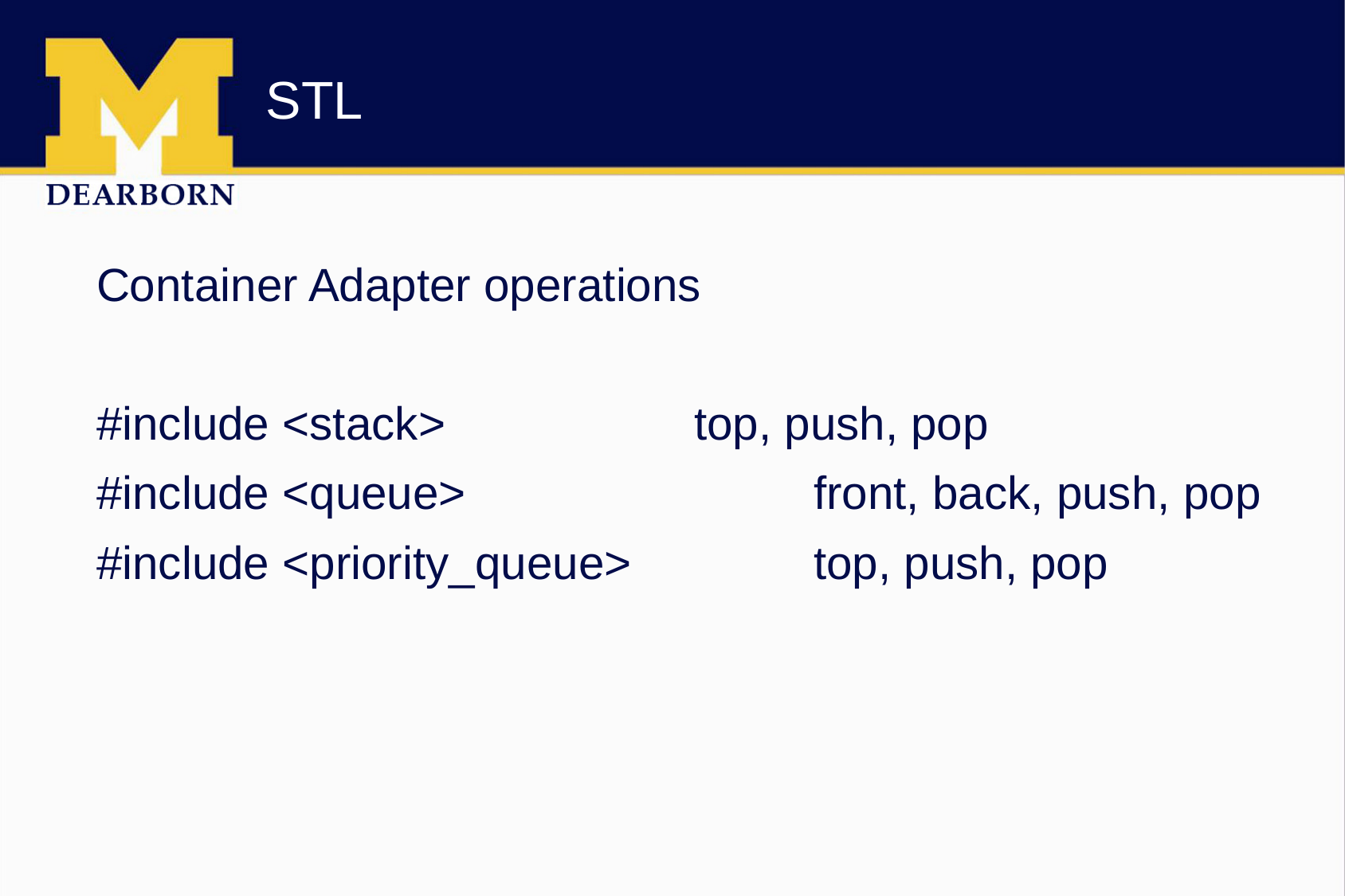

# STL
Container Adapter operations

#include <stack>			top, push, pop
#include <queue>			front, back, push, pop
#include <priority_queue>		top, push, pop